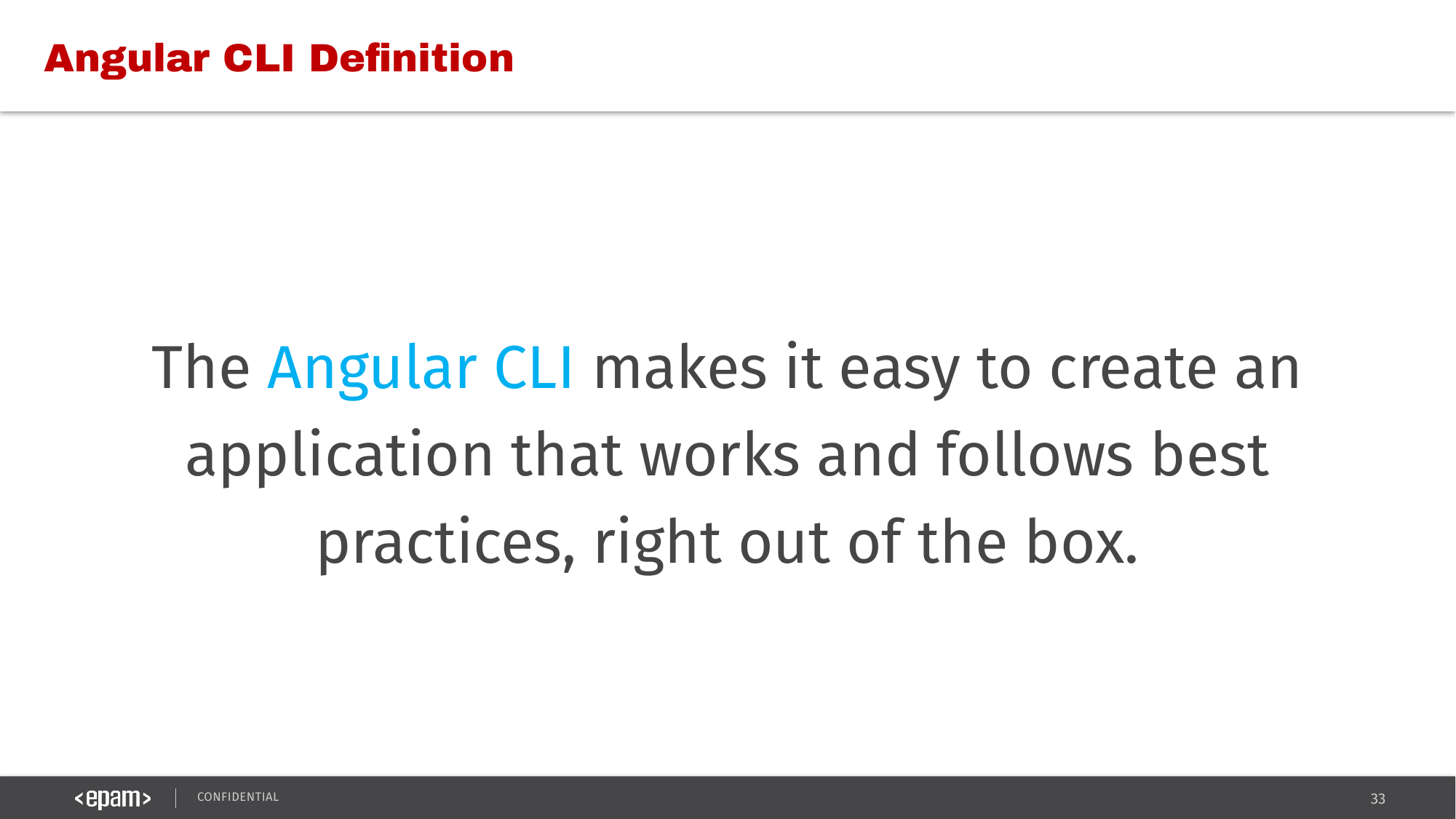

Tools
Angular CLI Definition
The Angular CLI makes it easy to create an application that works and follows best practices, right out of the box.